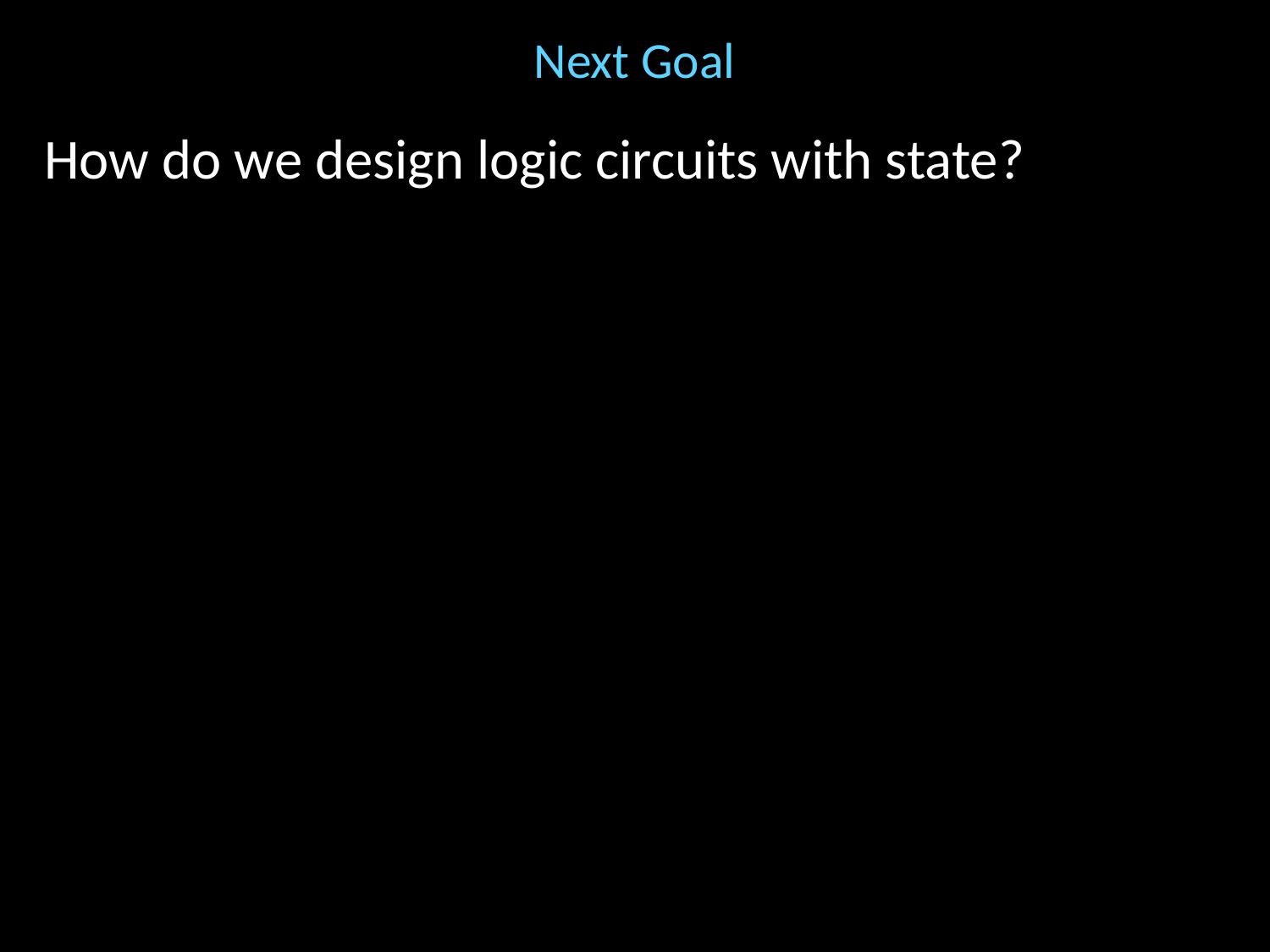

# Next Goal
How do we design logic circuits with state?